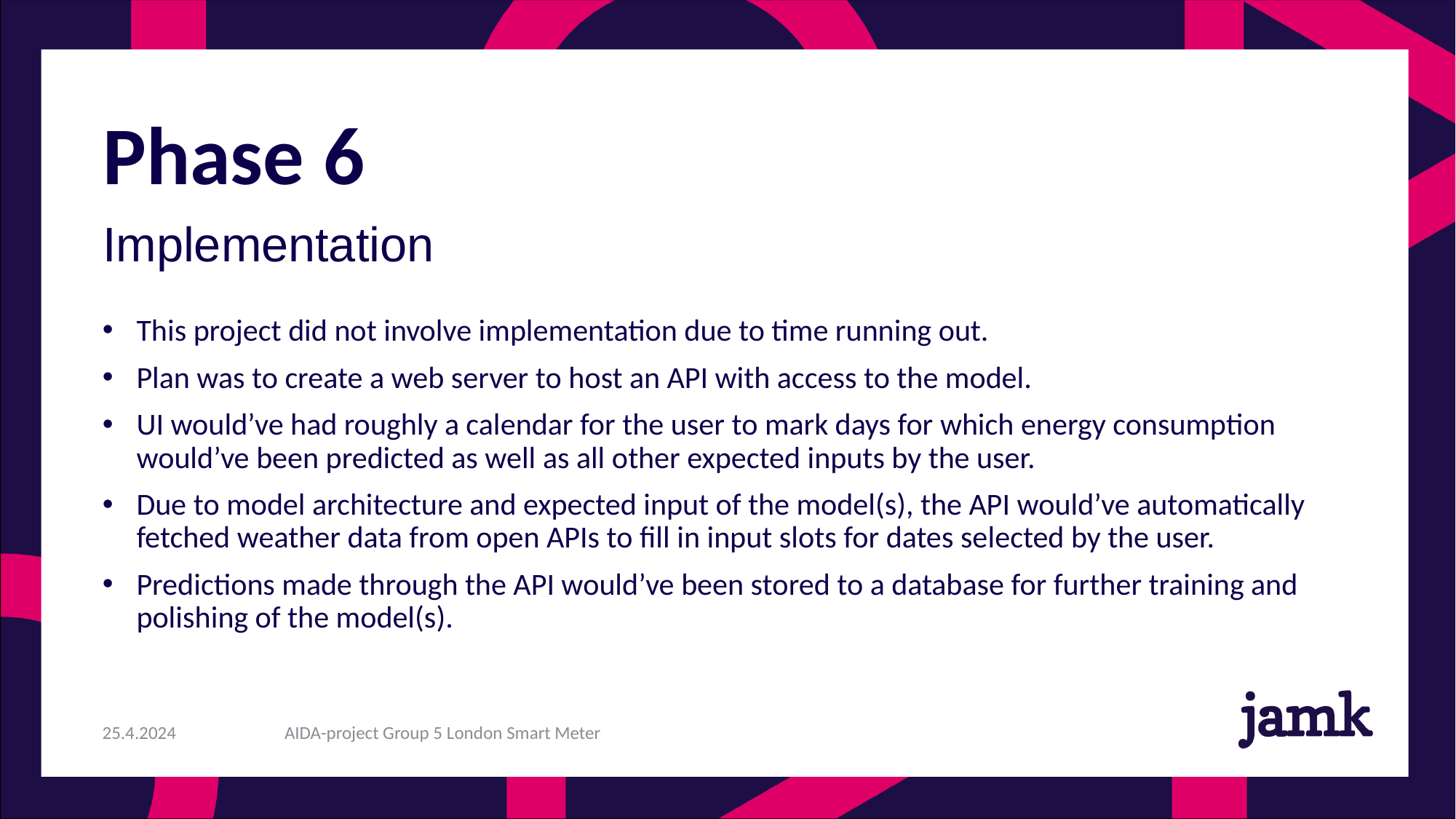

# Phase 6
Implementation
This project did not involve implementation due to time running out.
Plan was to create a web server to host an API with access to the model.
UI would’ve had roughly a calendar for the user to mark days for which energy consumption would’ve been predicted as well as all other expected inputs by the user.
Due to model architecture and expected input of the model(s), the API would’ve automatically fetched weather data from open APIs to fill in input slots for dates selected by the user.
Predictions made through the API would’ve been stored to a database for further training and polishing of the model(s).

25.4.2024
AIDA-project Group 5 London Smart Meter